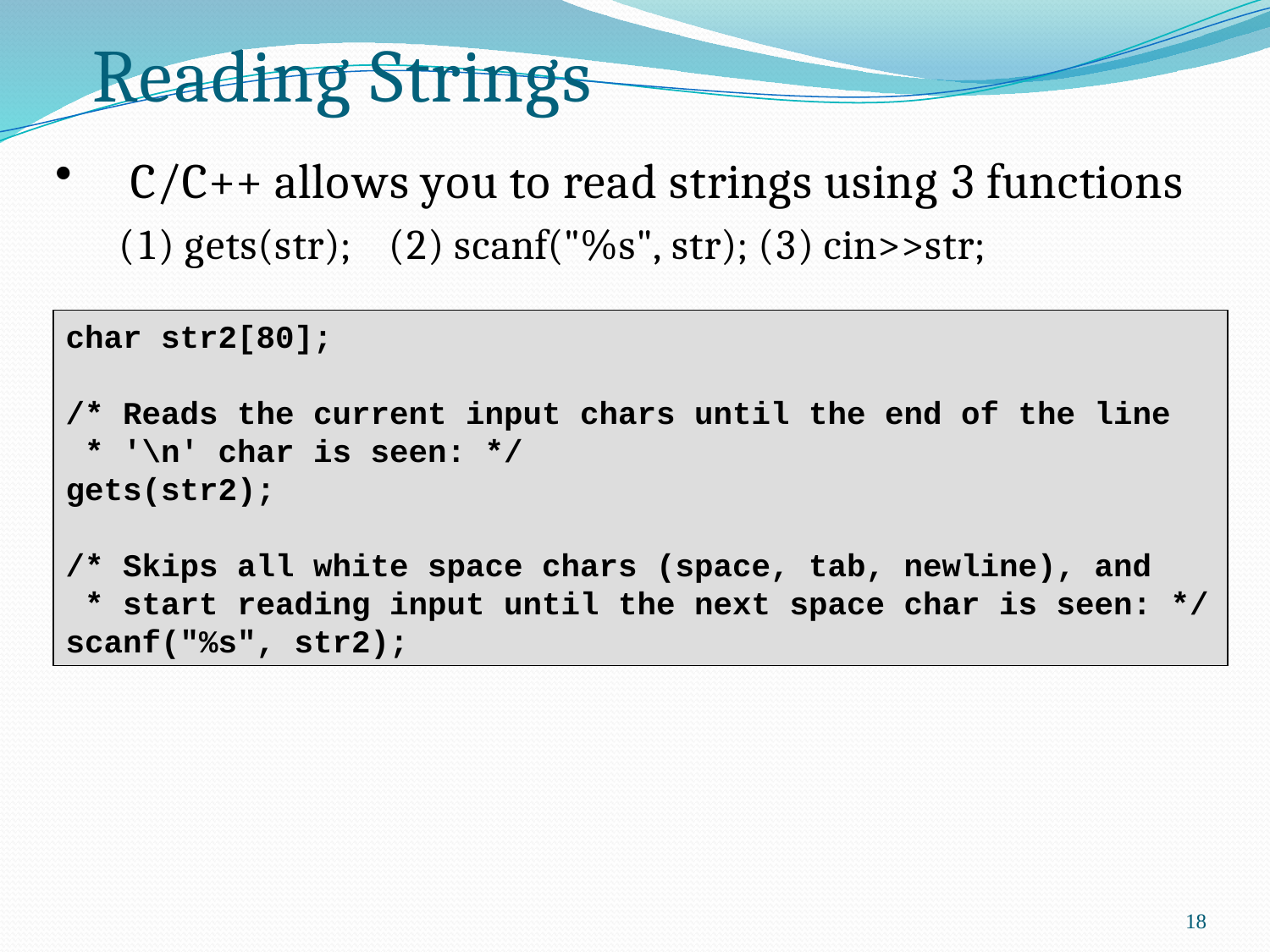

# Reading Strings
C/C++ allows you to read strings using 3 functions
(1) gets(str);    (2) scanf("%s", str); (3) cin>>str;
char str2[80];

/* Reads the current input chars until the end of the line
 * '\n' char is seen: */
gets(str2);

/* Skips all white space chars (space, tab, newline), and
 * start reading input until the next space char is seen: */
scanf("%s", str2);
18